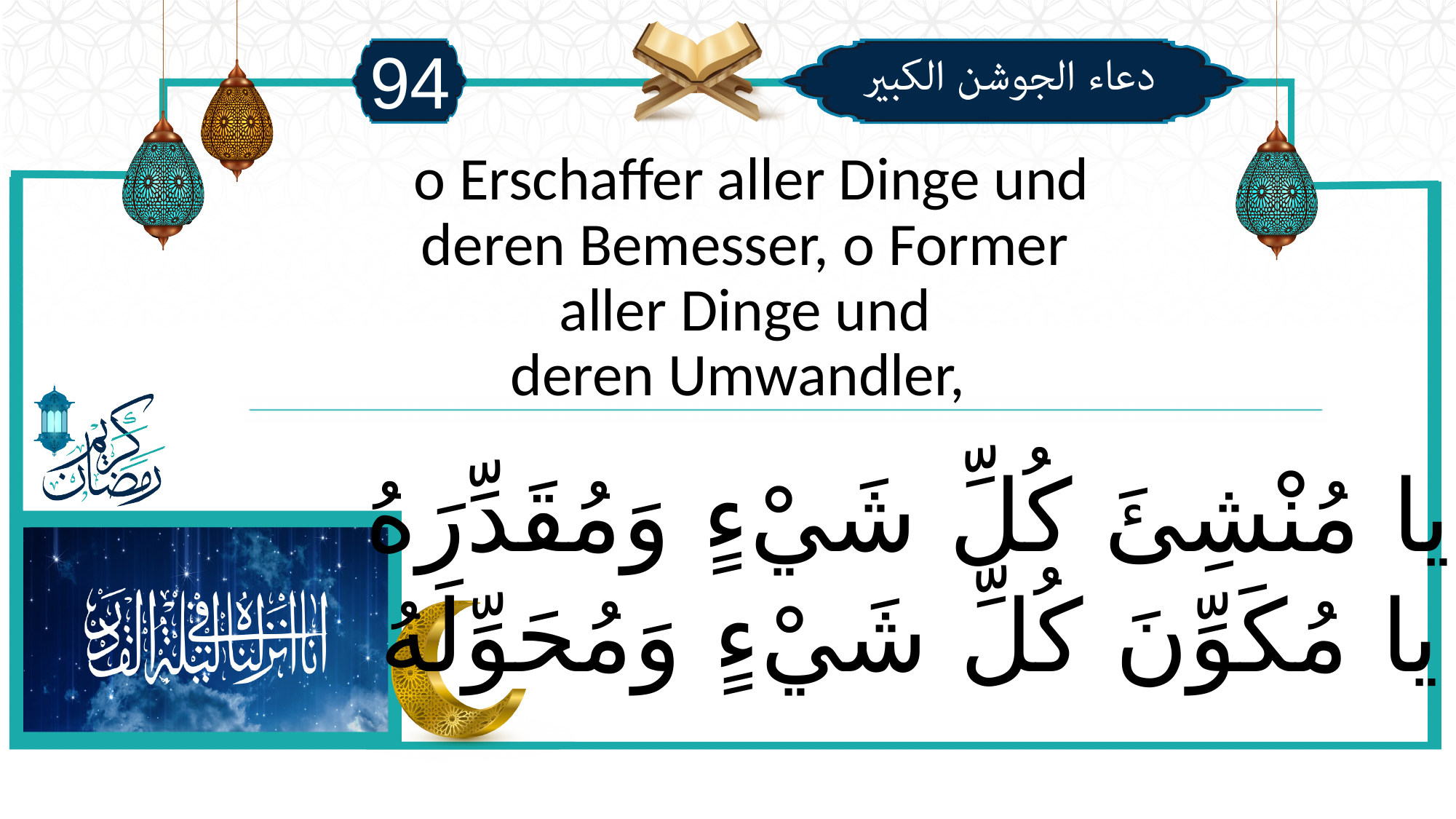

94
 o Erschaffer aller Dinge und
deren Bemesser, o Former
aller Dinge und
deren Umwandler,
يا مُنْشِئَ كُلِّ شَيْءٍ وَمُقَدِّرَهُ
يا مُكَوِّنَ كُلِّ شَيْءٍ وَمُحَوِّلَهُ